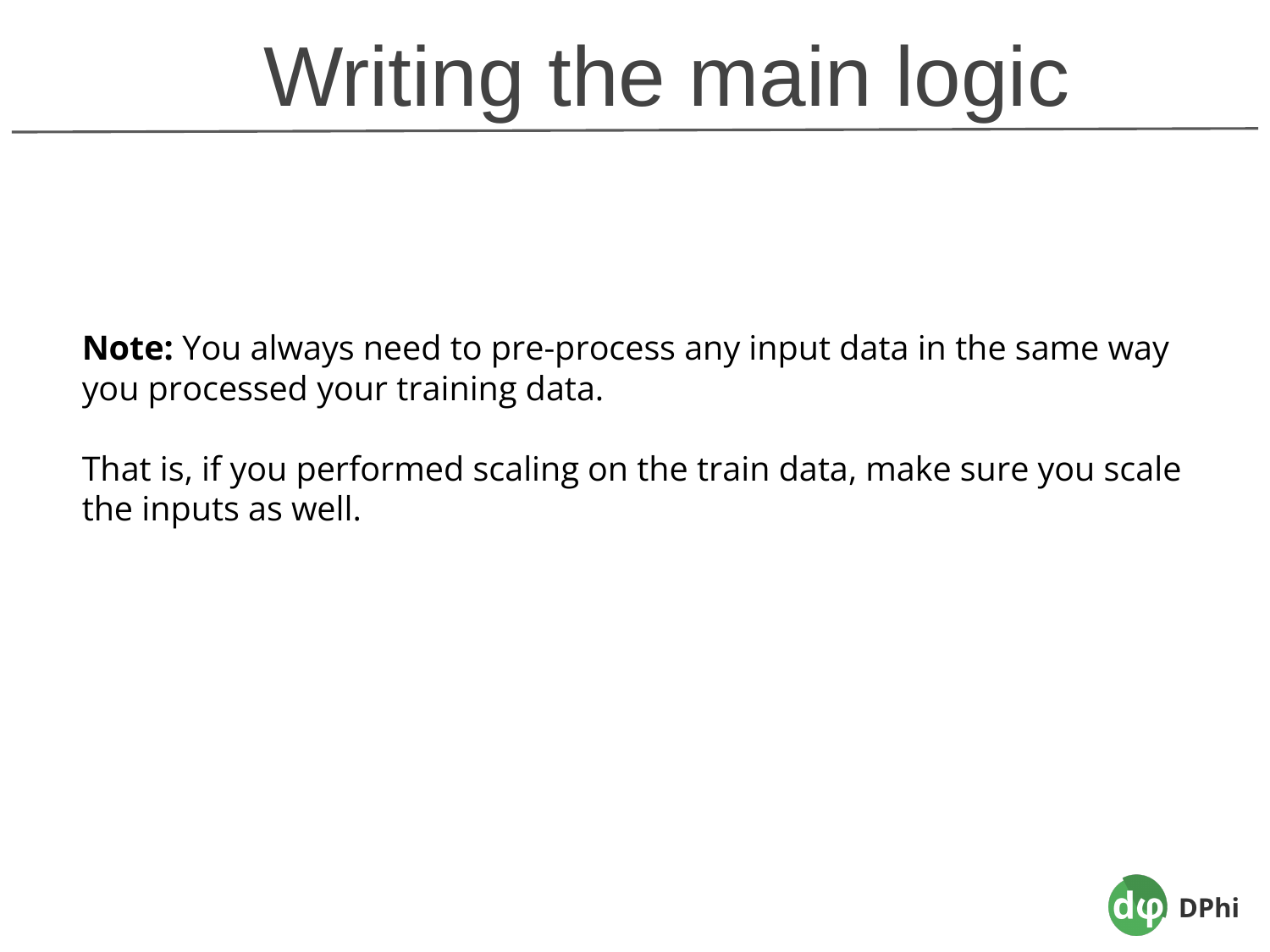

Writing the main logic
Note: You always need to pre-process any input data in the same way you processed your training data.

That is, if you performed scaling on the train data, make sure you scale the inputs as well.